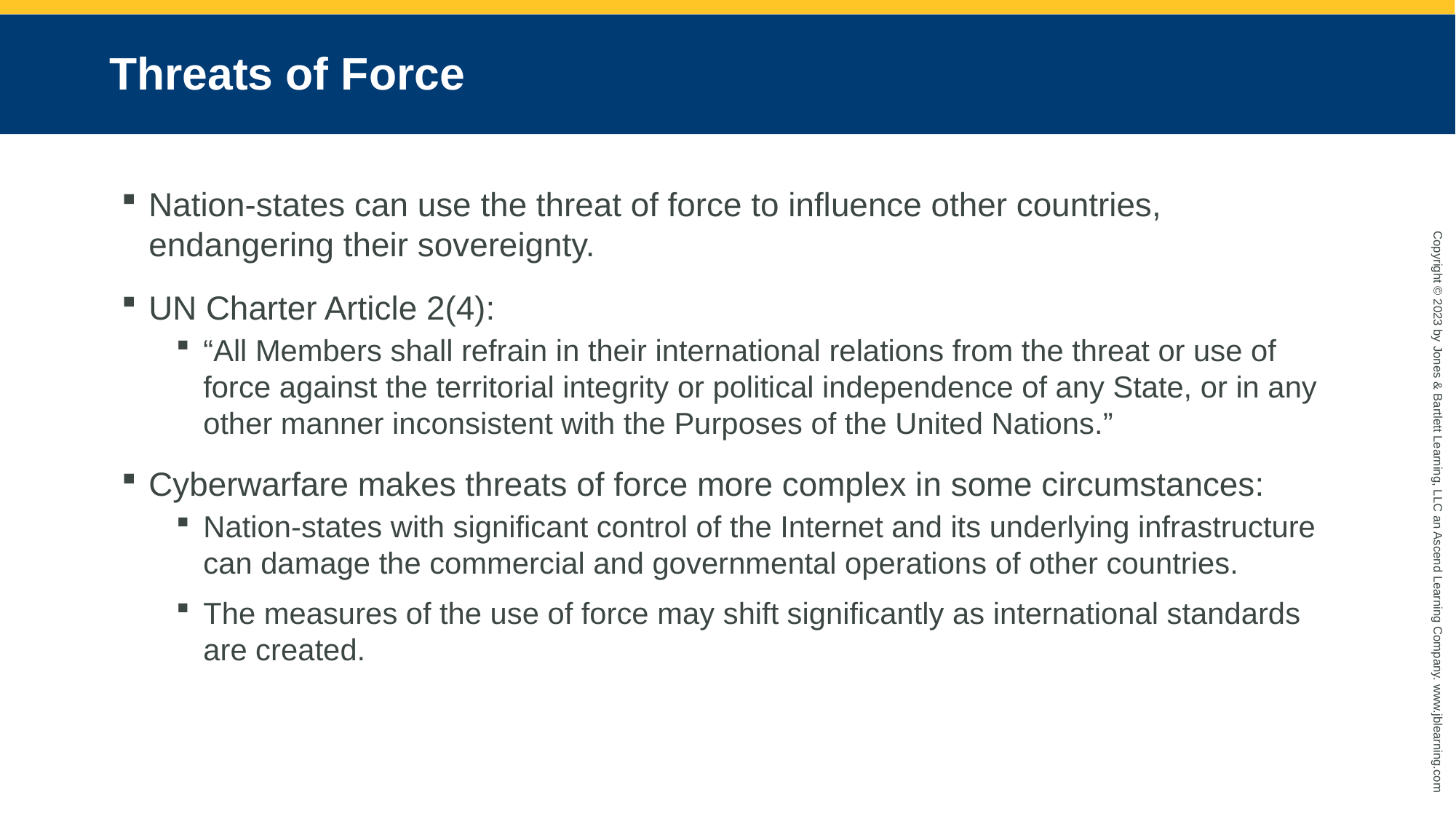

# Threats of Force
Nation-states can use the threat of force to influence other countries, endangering their sovereignty.
UN Charter Article 2(4):
“All Members shall refrain in their international relations from the threat or use of force against the territorial integrity or political independence of any State, or in any other manner inconsistent with the Purposes of the United Nations.”
Cyberwarfare makes threats of force more complex in some circumstances:
Nation-states with significant control of the Internet and its underlying infrastructure can damage the commercial and governmental operations of other countries.
The measures of the use of force may shift significantly as international standards are created.